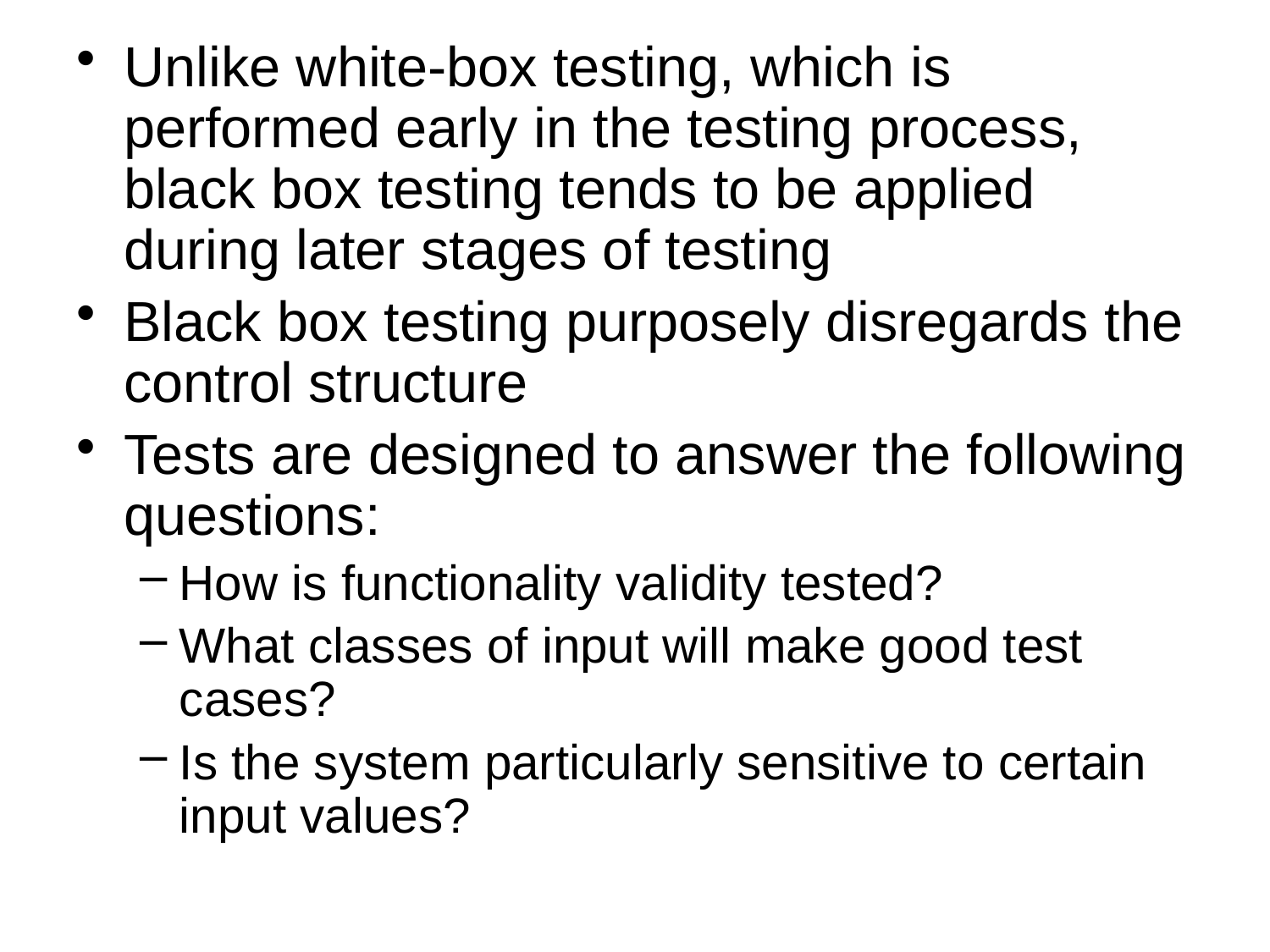

Unlike white-box testing, which is performed early in the testing process, black box testing tends to be applied during later stages of testing
Black box testing purposely disregards the control structure
Tests are designed to answer the following questions:
How is functionality validity tested?
What classes of input will make good test cases?
Is the system particularly sensitive to certain input values?